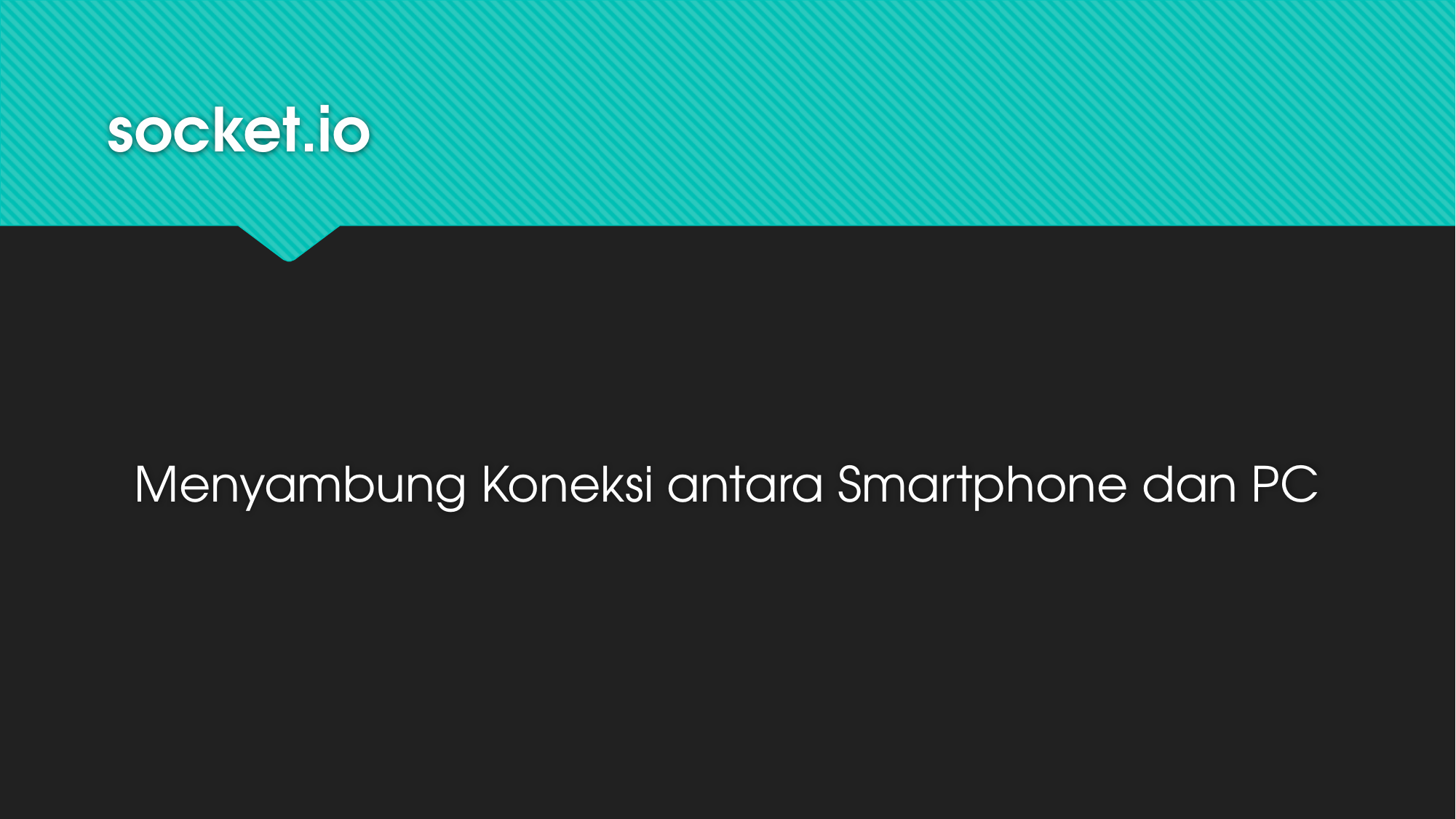

# socket.io
Menyambung Koneksi antara Smartphone dan PC